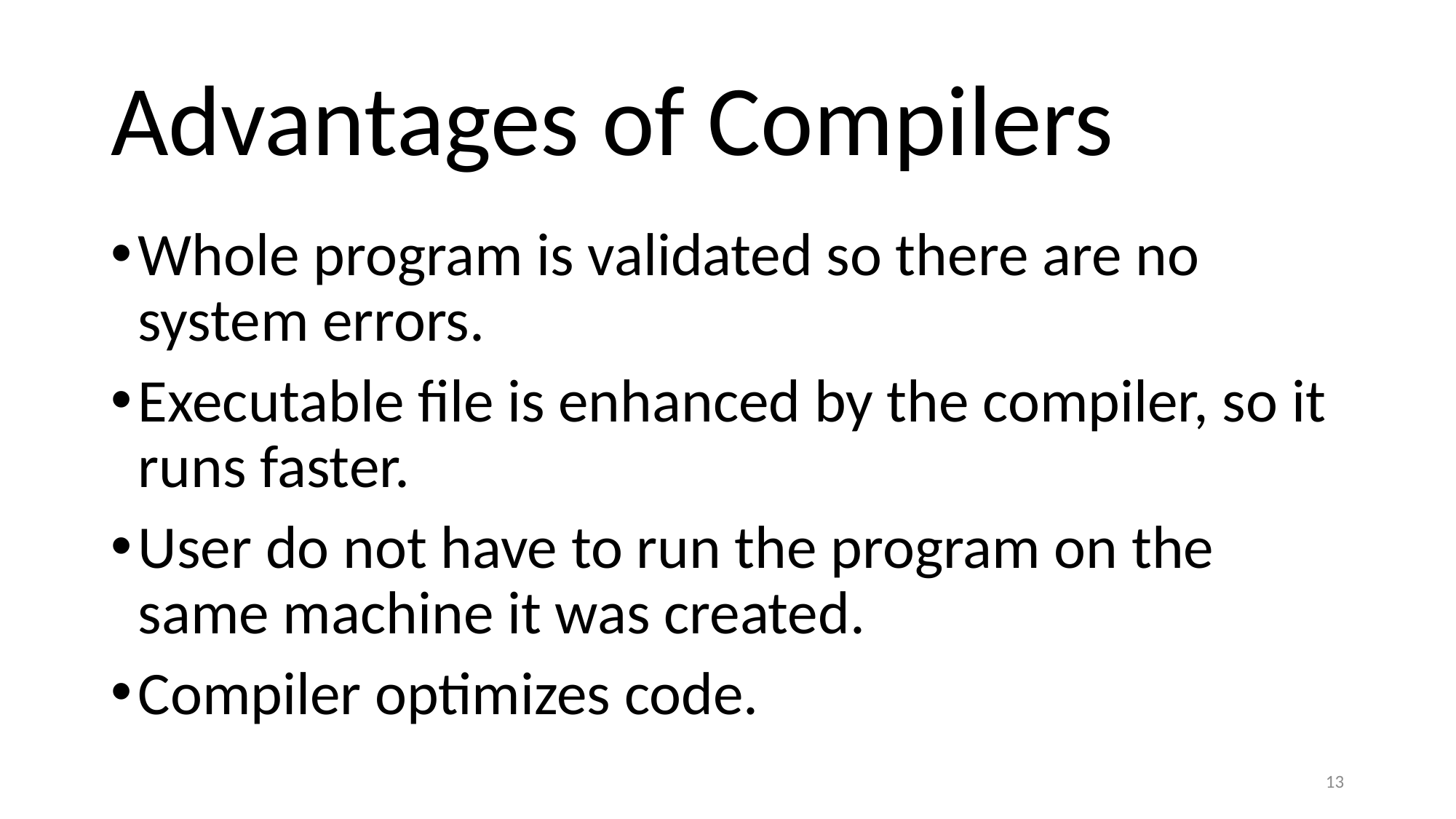

# Advantages of Compilers
Whole program is validated so there are no system errors.
Executable file is enhanced by the compiler, so it runs faster.
User do not have to run the program on the same machine it was created.
Compiler optimizes code.
13